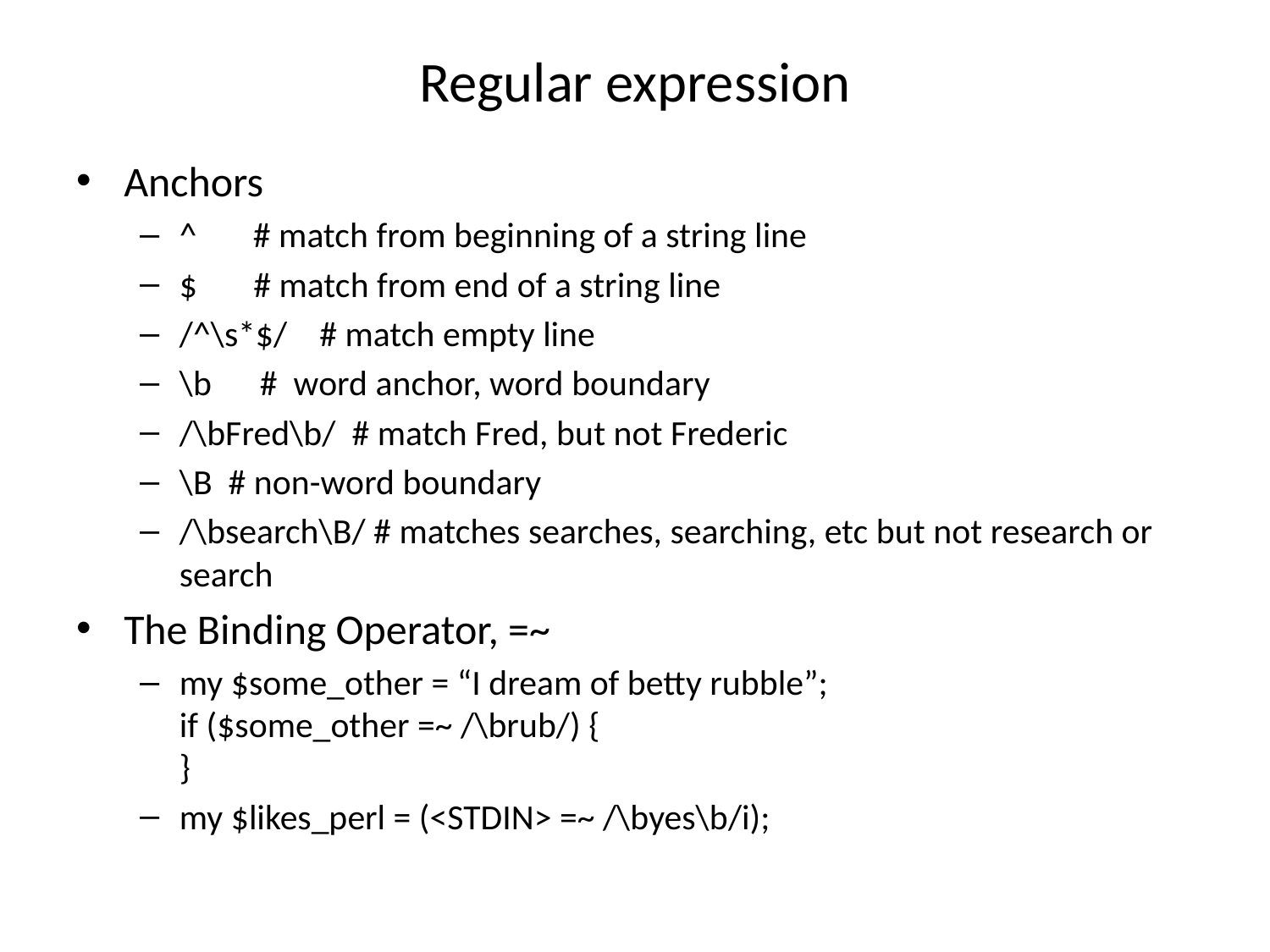

# Regular expression
Anchors
^       # match from beginning of a string line
$       # match from end of a string line
/^\s*$/    # match empty line
\b      #  word anchor, word boundary
/\bFred\b/  # match Fred, but not Frederic
\B  # non-word boundary
/\bsearch\B/ # matches searches, searching, etc but not research or search
The Binding Operator, =~
my $some_other = “I dream of betty rubble”;
if ($some_other =~ /\brub/) {
}
my $likes_perl = (<STDIN> =~ /\byes\b/i);